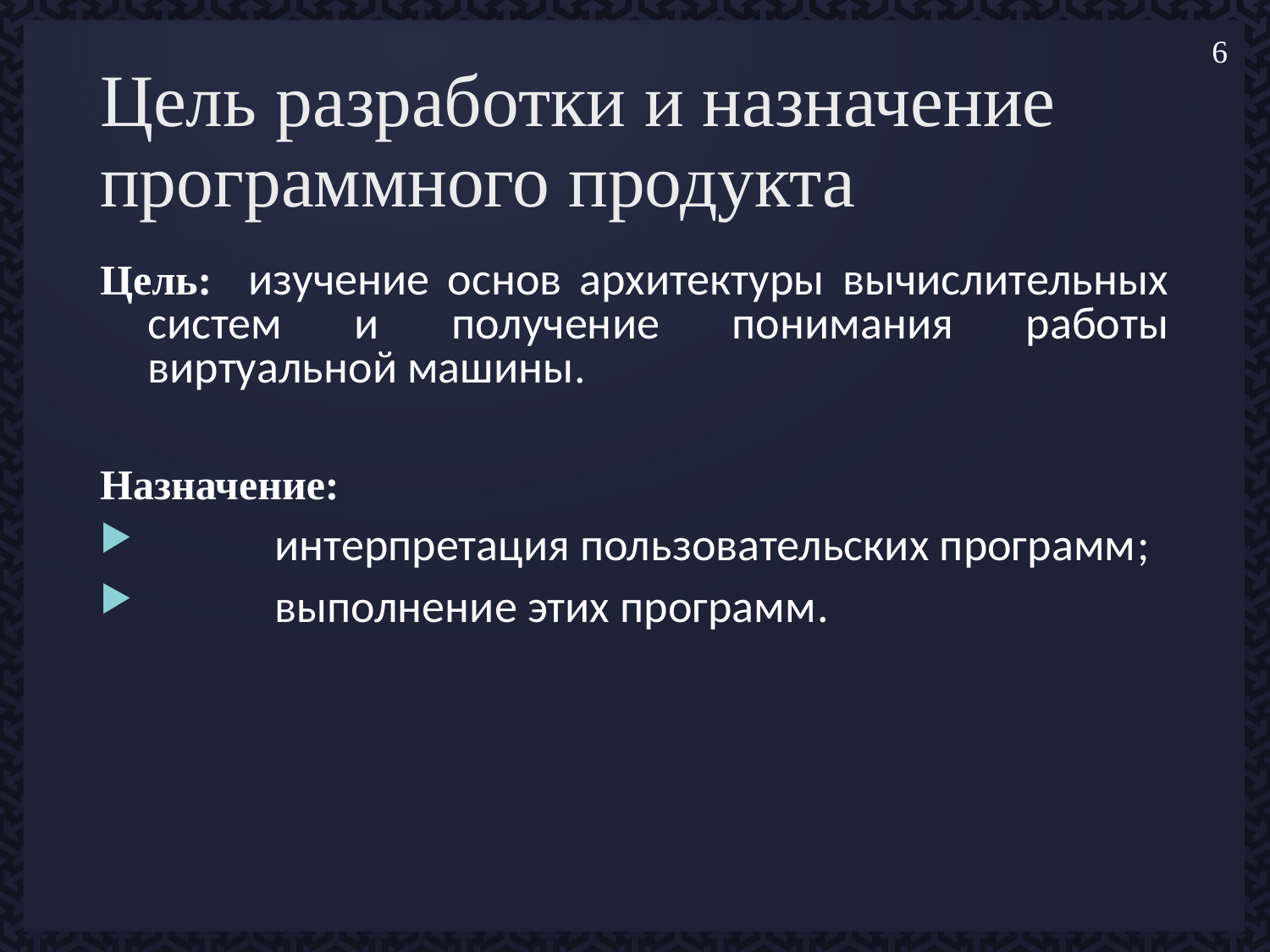

6
# Цель разработки и назначение программного продукта
Цель:  изучение основ архитектуры вычислительных систем и получение понимания работы виртуальной машины.

Назначение:
	интерпретация пользовательских программ;
	выполнение этих программ.